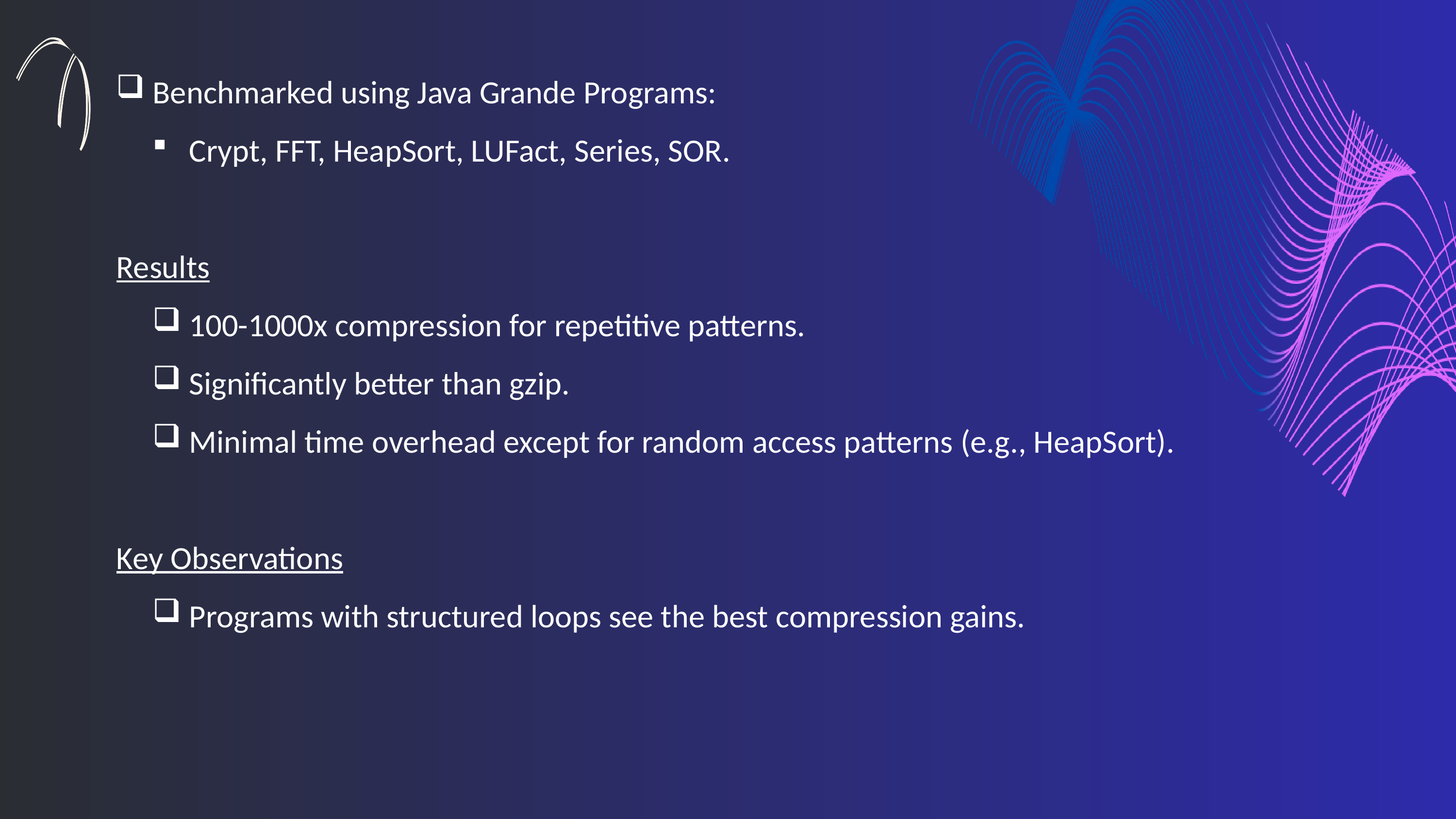

Benchmarked using Java Grande Programs:
Crypt, FFT, HeapSort, LUFact, Series, SOR.
Results
100-1000x compression for repetitive patterns.
Significantly better than gzip.
Minimal time overhead except for random access patterns (e.g., HeapSort).

Key Observations
Programs with structured loops see the best compression gains.